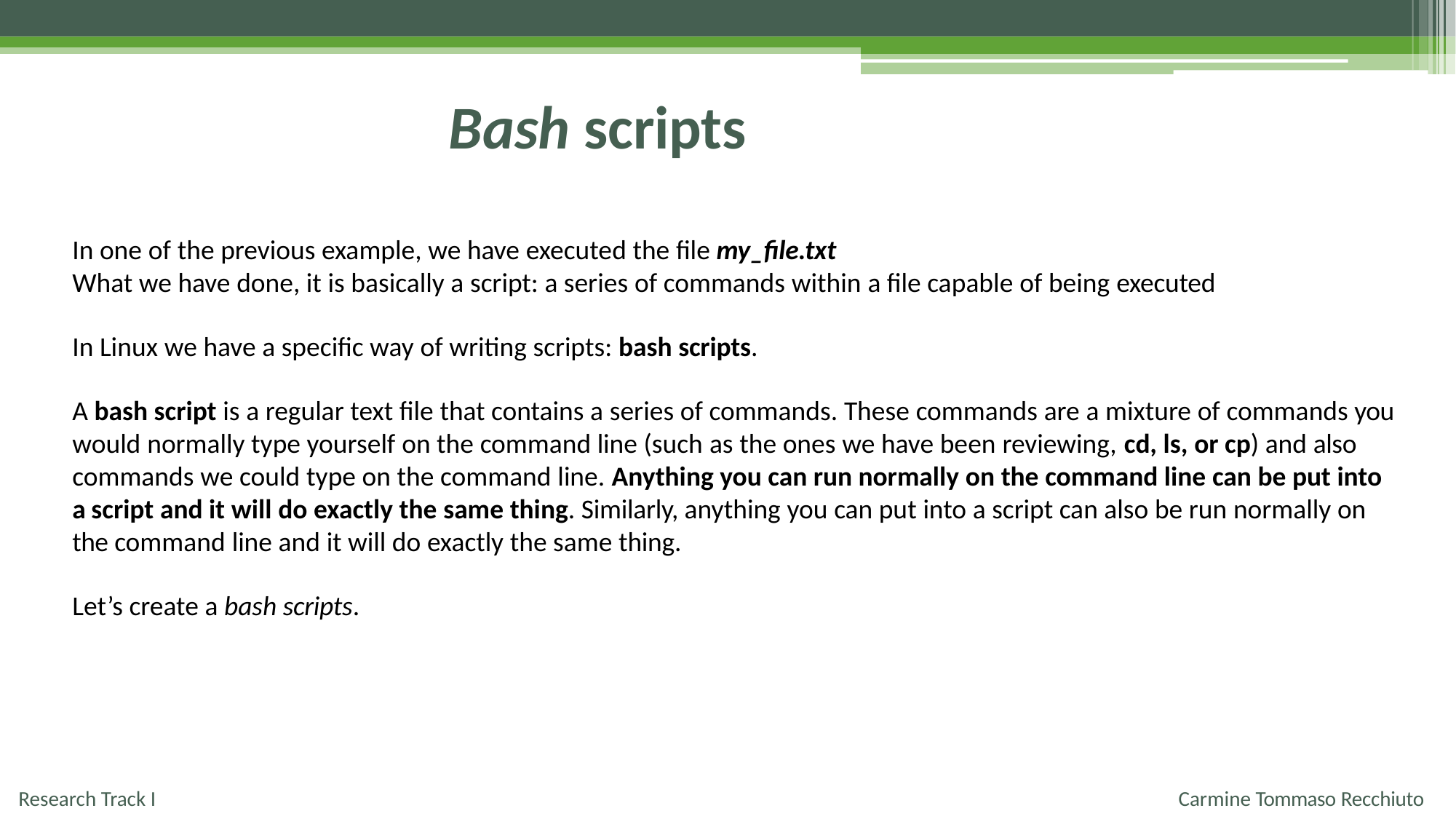

# Bash scripts
In one of the previous example, we have executed the file my_file.txt
What we have done, it is basically a script: a series of commands within a file capable of being executed

In Linux we have a specific way of writing scripts: bash scripts.

A bash script is a regular text file that contains a series of commands. These commands are a mixture of commands you would normally type yourself on the command line (such as the ones we have been reviewing, cd, ls, or cp) and also commands we could type on the command line. Anything you can run normally on the command line can be put into a script and it will do exactly the same thing. Similarly, anything you can put into a script can also be run normally on the command line and it will do exactly the same thing.

Let’s create a bash scripts.
Research Track I
Carmine Tommaso Recchiuto